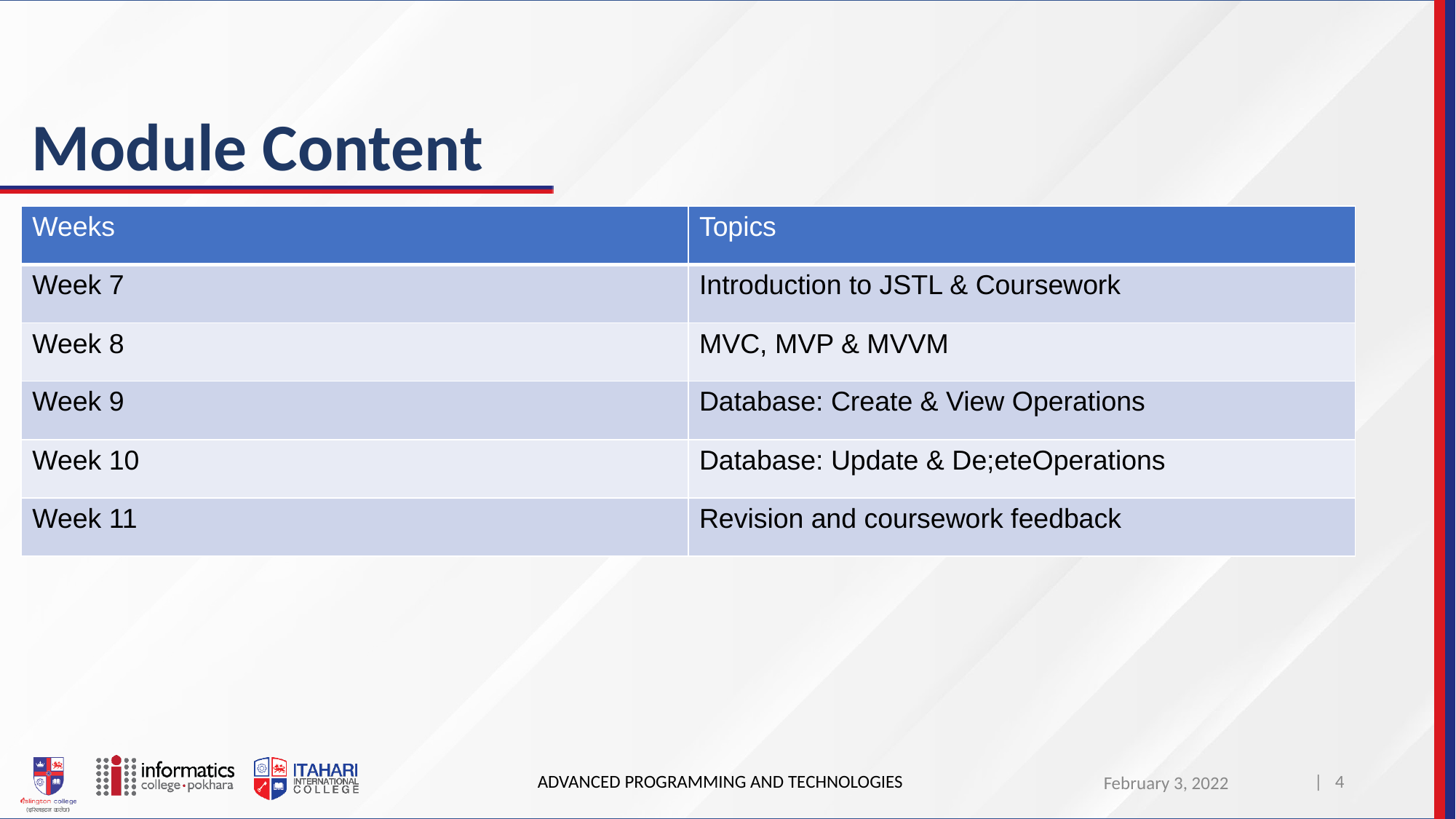

# Module Content
| Weeks | Topics |
| --- | --- |
| Week 7 | Introduction to JSTL & Coursework |
| Week 8 | MVC, MVP & MVVM |
| Week 9 | Database: Create & View Operations |
| Week 10 | Database: Update & De;eteOperations |
| Week 11 | Revision and coursework feedback |
ADVANCED PROGRAMMING AND TECHNOLOGIES
|   4
February 3, 2022